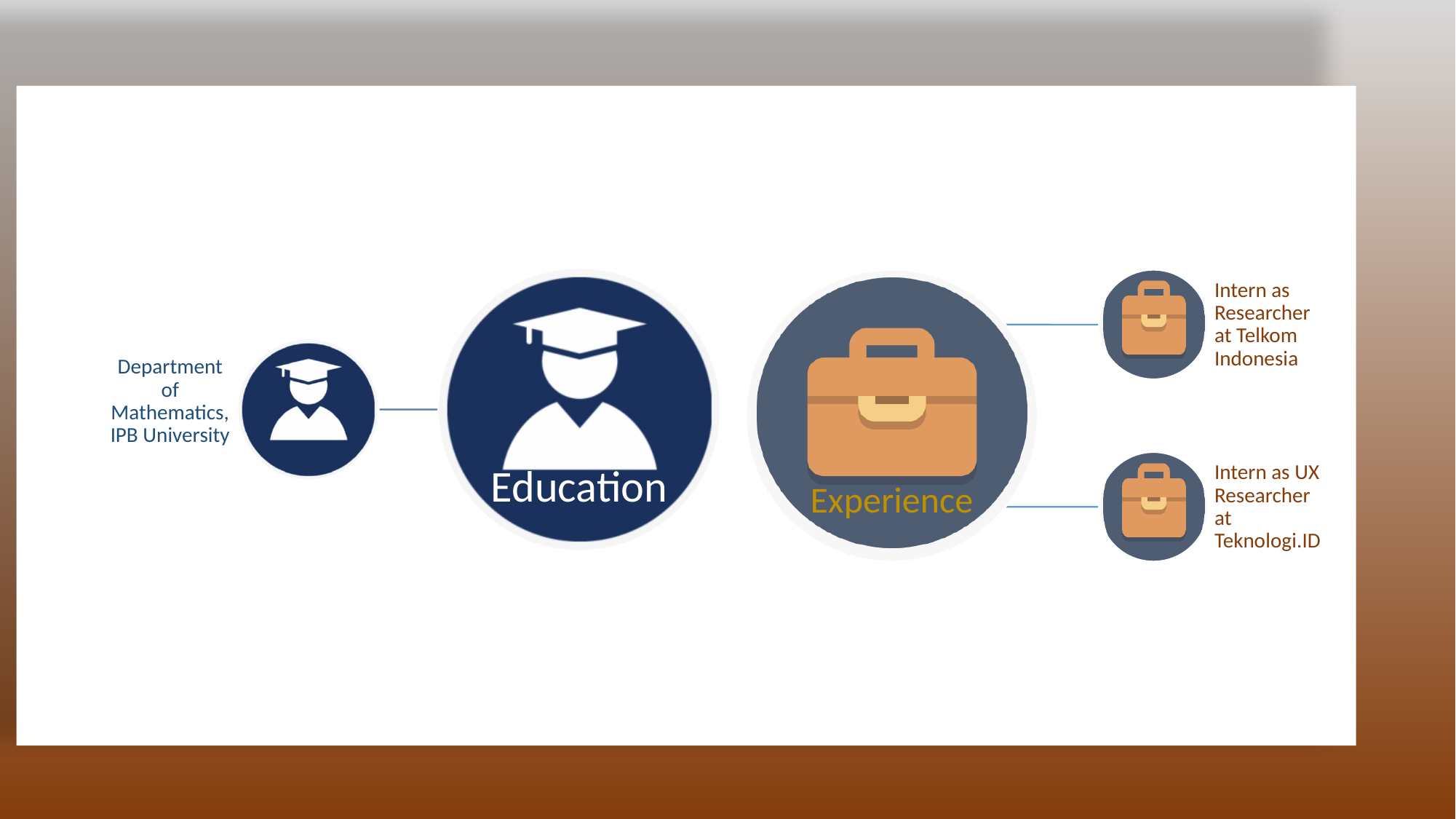

Education
Department of Mathematics, IPB University
Experience
Intern as Researcher at Telkom Indonesia
Intern as UX Researcher at Teknologi.ID